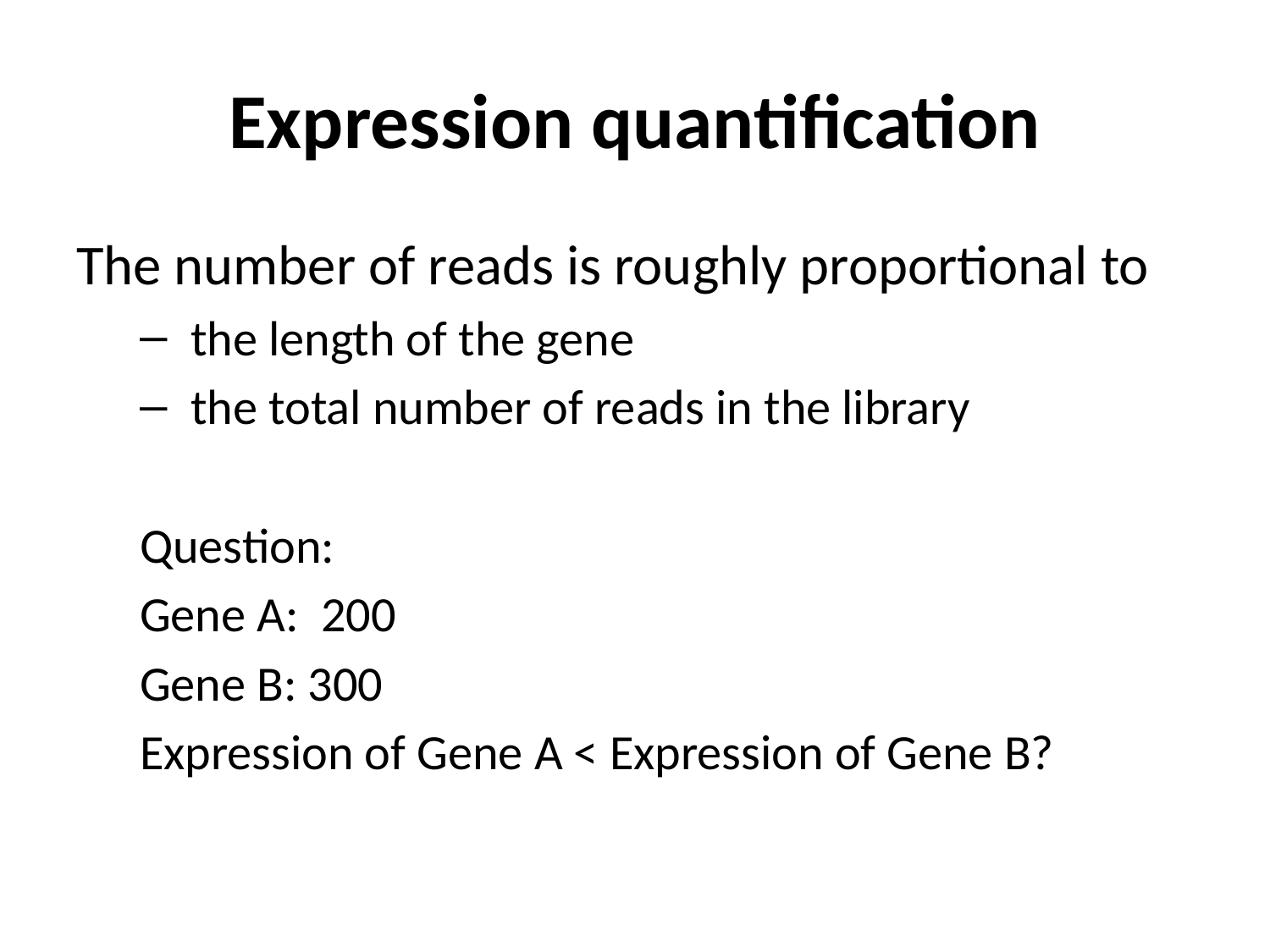

# Expression quantification
The number of reads is roughly proportional to
 the length of the gene
 the total number of reads in the library

Question:
Gene A:  200
Gene B: 300
Expression of Gene A < Expression of Gene B?